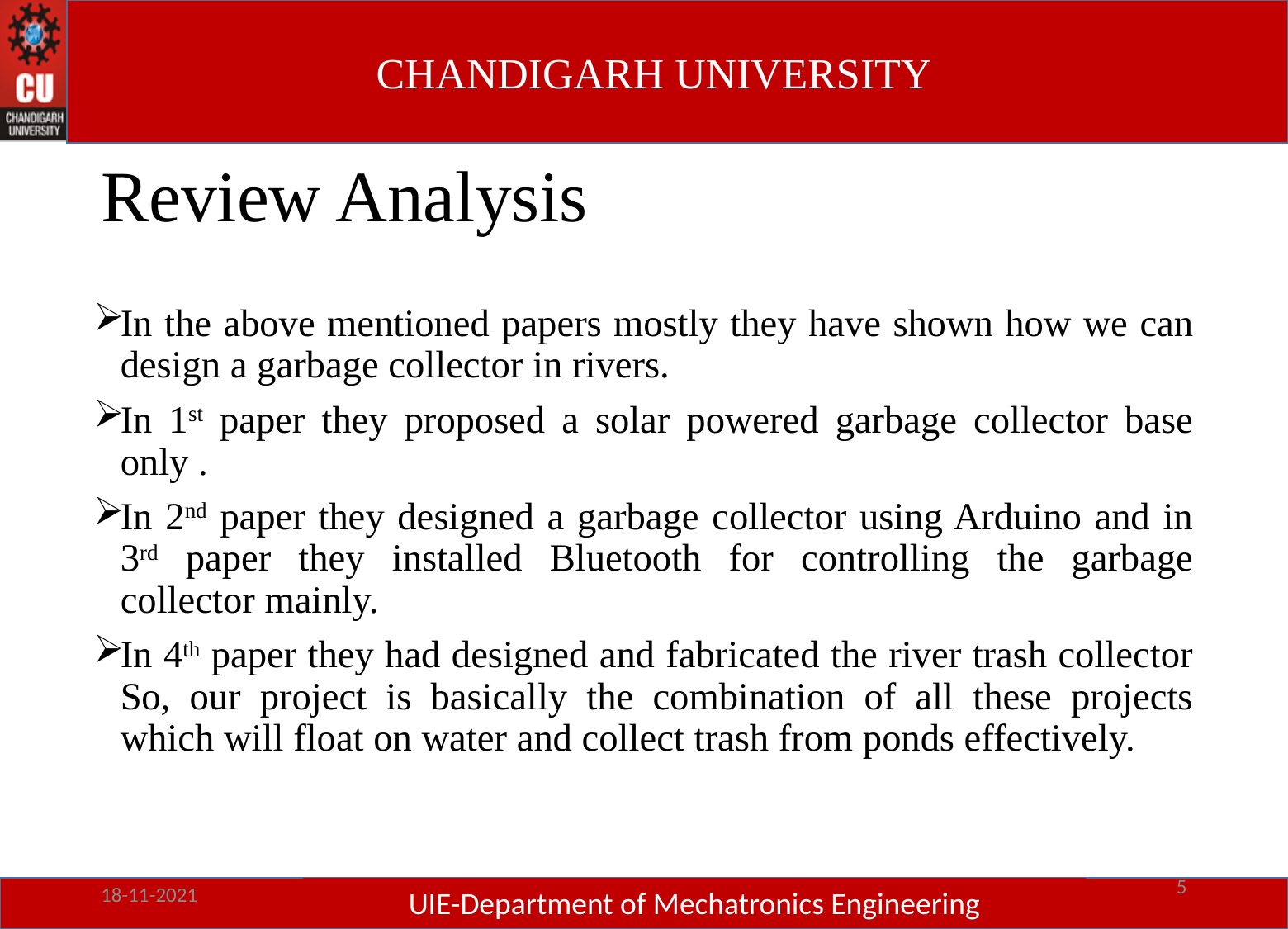

# Review Analysis
In the above mentioned papers mostly they have shown how we can design a garbage collector in rivers.
In 1st paper they proposed a solar powered garbage collector base only .
In 2nd paper they designed a garbage collector using Arduino and in 3rd paper they installed Bluetooth for controlling the garbage collector mainly.
In 4th paper they had designed and fabricated the river trash collector So, our project is basically the combination of all these projects which will float on water and collect trash from ponds effectively.

5
18-11-2021
UIE-Department of Mechatronics Engineering